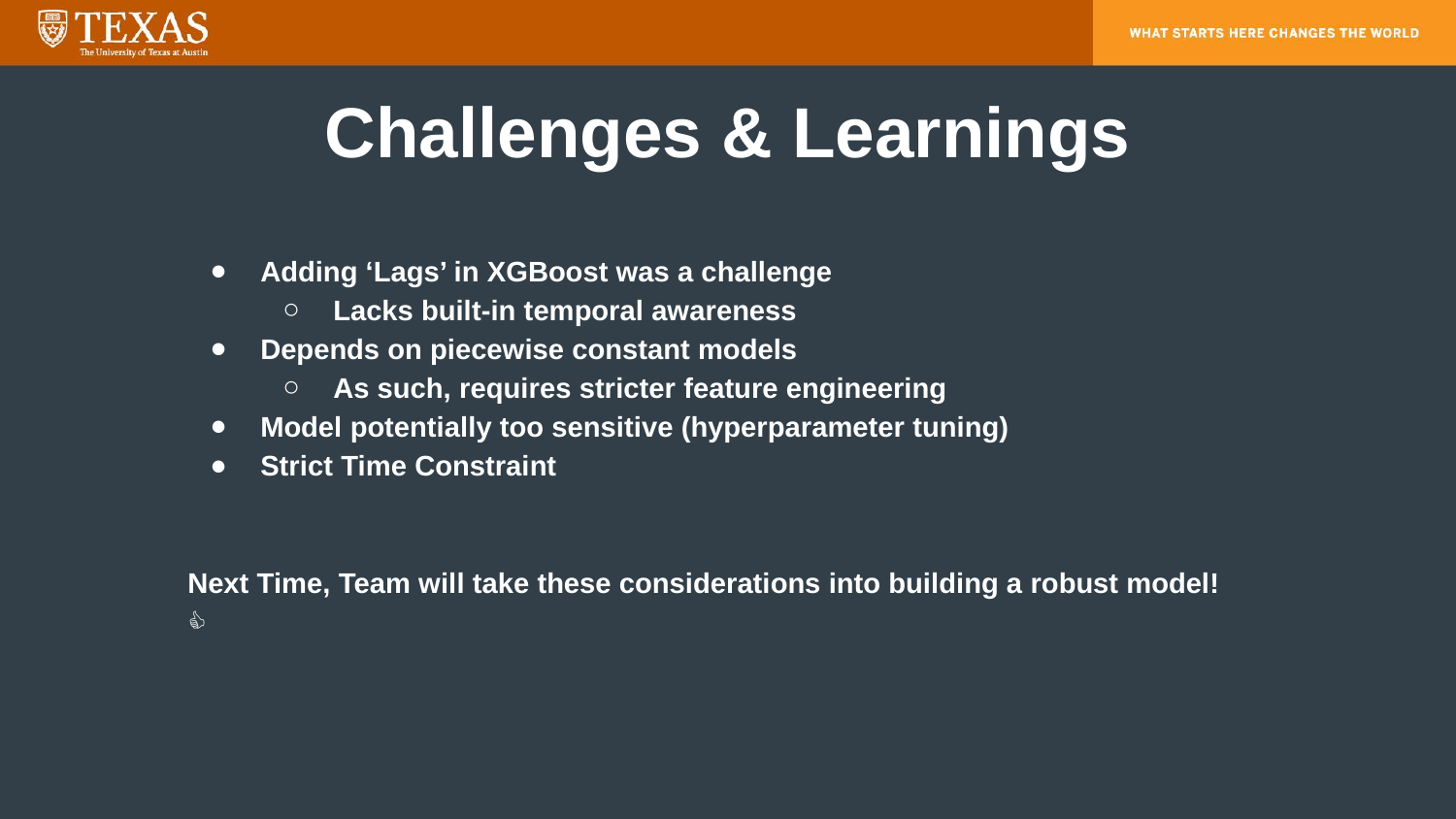

# Challenges & Learnings
Adding ‘Lags’ in XGBoost was a challenge
Lacks built-in temporal awareness
Depends on piecewise constant models
As such, requires stricter feature engineering
Model potentially too sensitive (hyperparameter tuning)
Strict Time Constraint

Next Time, Team will take these considerations into building a robust model!
👍